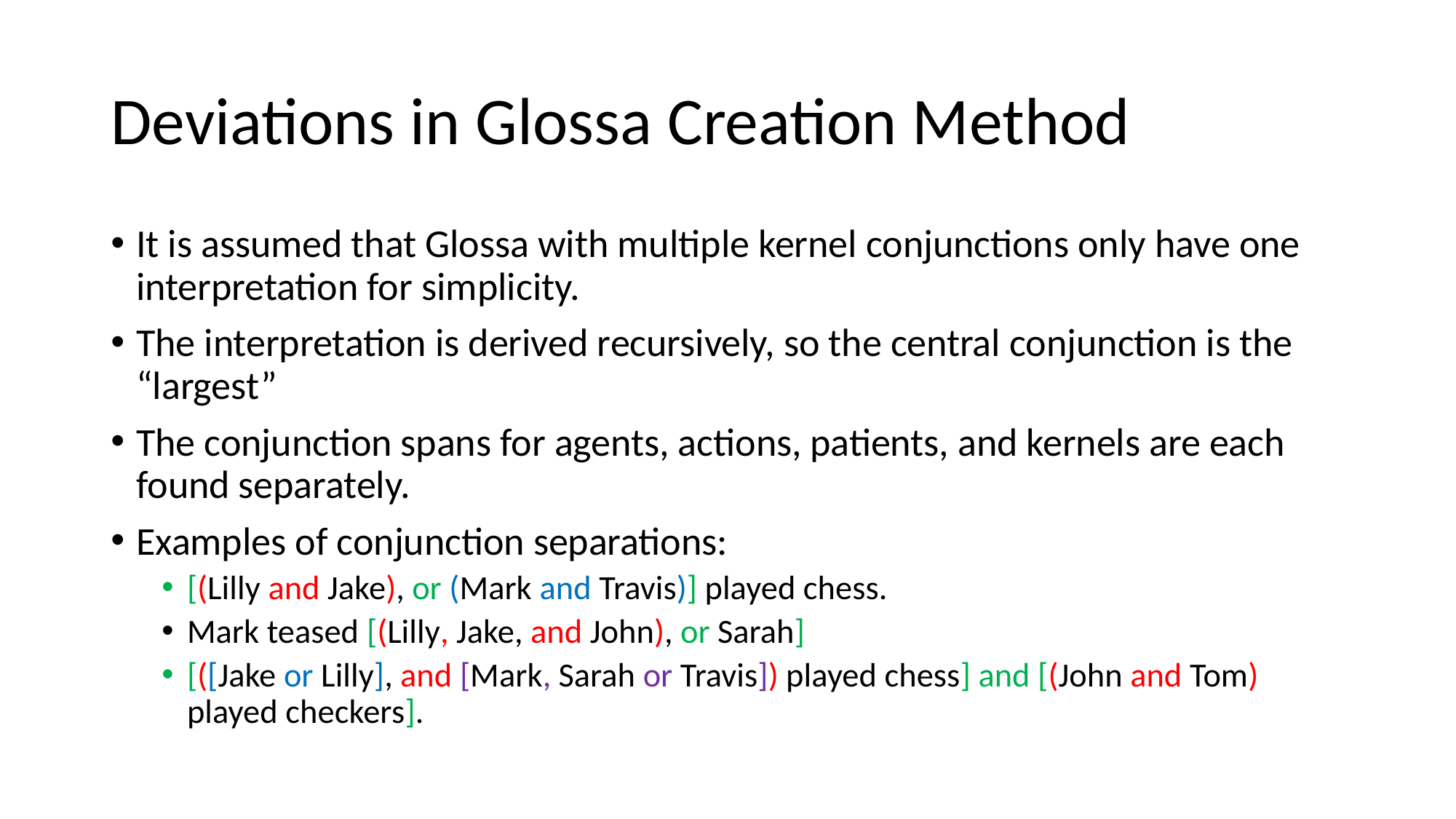

# Deviations in Glossa Creation Method
It is assumed that Glossa with multiple kernel conjunctions only have one interpretation for simplicity.
The interpretation is derived recursively, so the central conjunction is the “largest”
The conjunction spans for agents, actions, patients, and kernels are each found separately.
Examples of conjunction separations:
[(Lilly and Jake), or (Mark and Travis)] played chess.
Mark teased [(Lilly, Jake, and John), or Sarah]
[([Jake or Lilly], and [Mark, Sarah or Travis]) played chess] and [(John and Tom) played checkers].